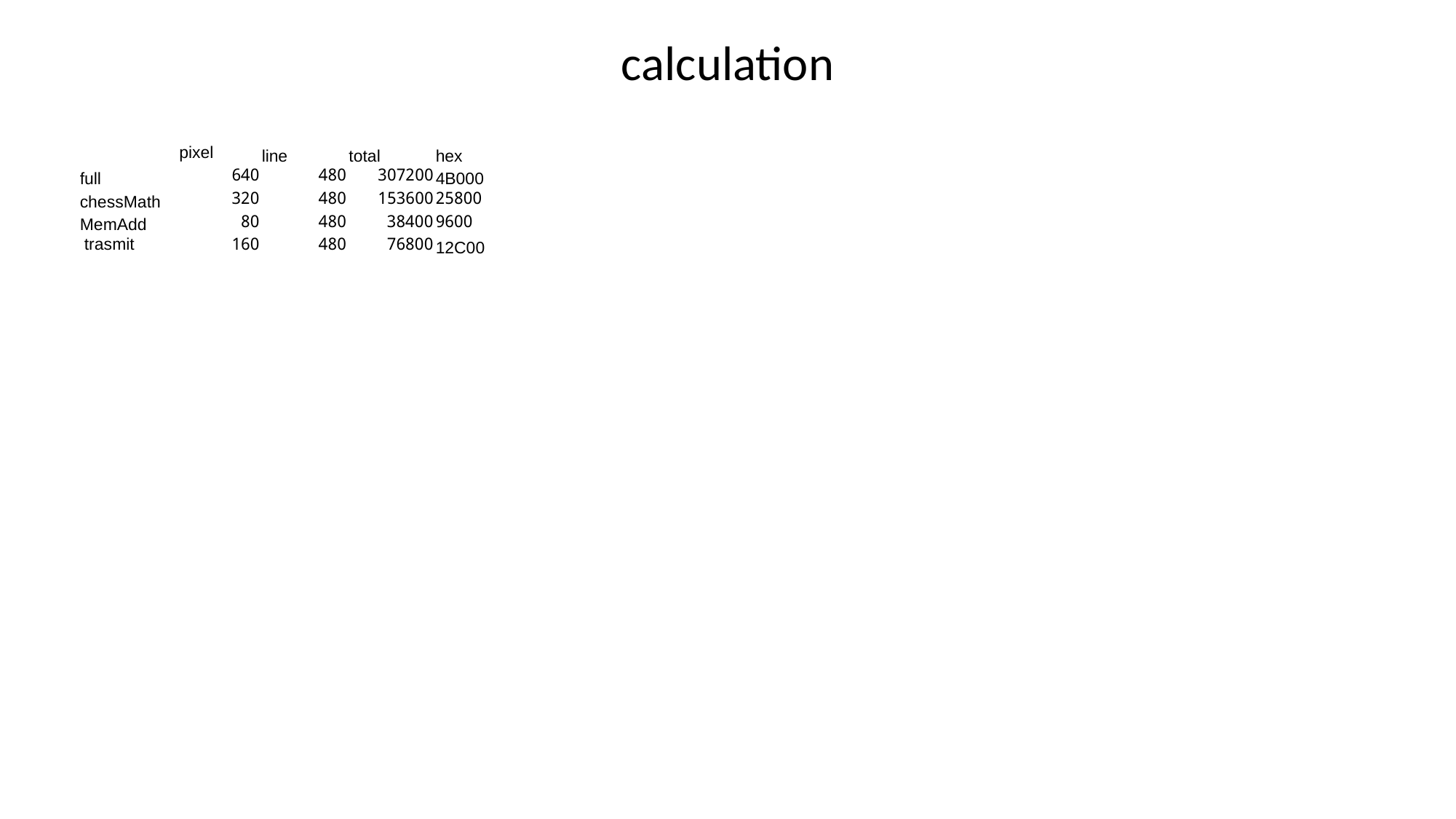

# calculation
|  | pixel | line | total | hex |
| --- | --- | --- | --- | --- |
| full | 640 | 480 | 307200 | 4B000 |
| chessMath | 320 | 480 | 153600 | 25800 |
| MemAdd | 80 | 480 | 38400 | 9600 |
| trasmit | 160 | 480 | 76800 | 12C00 |